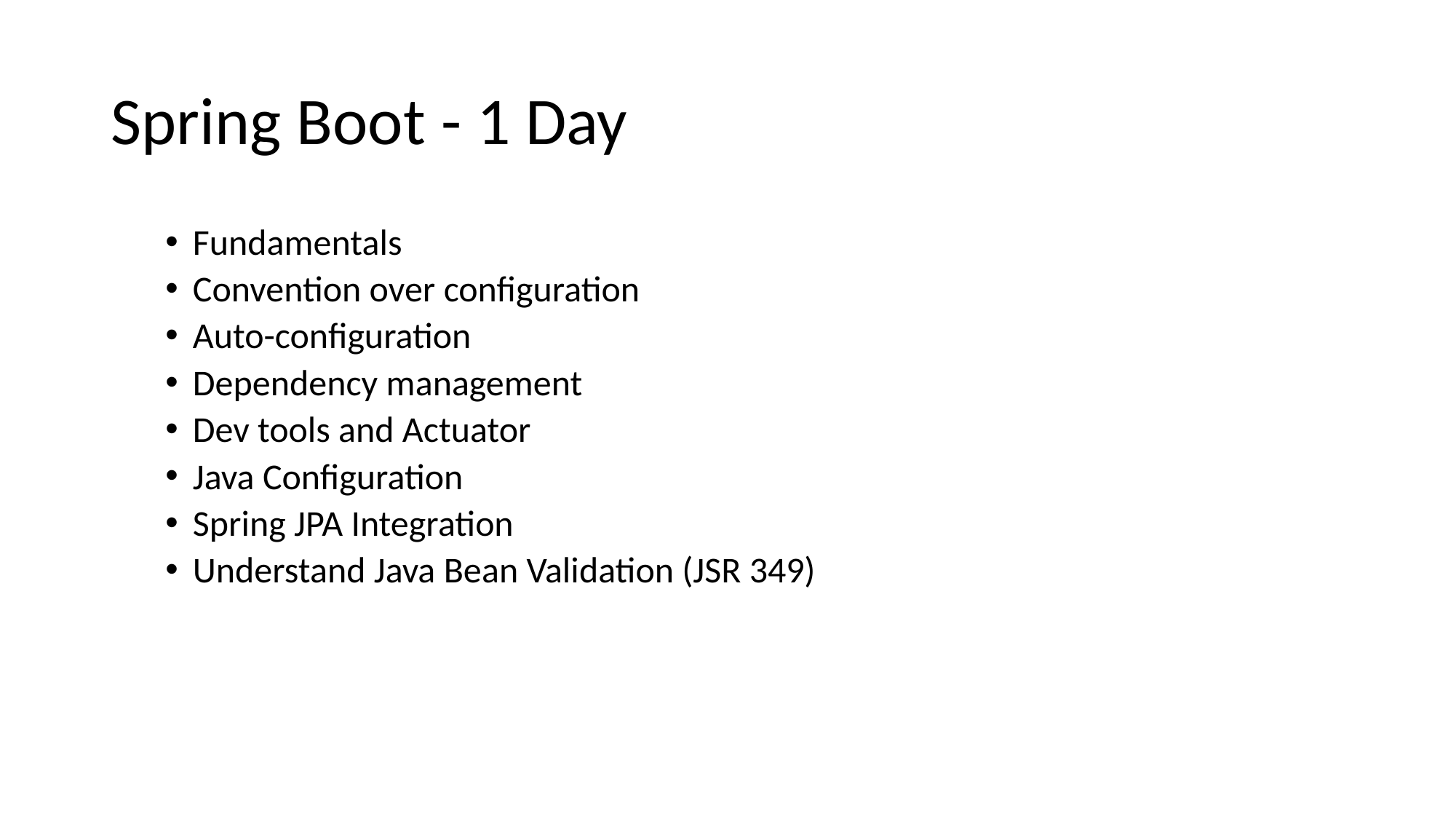

# Spring Boot - 1 Day
Fundamentals
Convention over configuration
Auto-configuration
Dependency management
Dev tools and Actuator
Java Configuration
Spring JPA Integration
Understand Java Bean Validation (JSR 349)